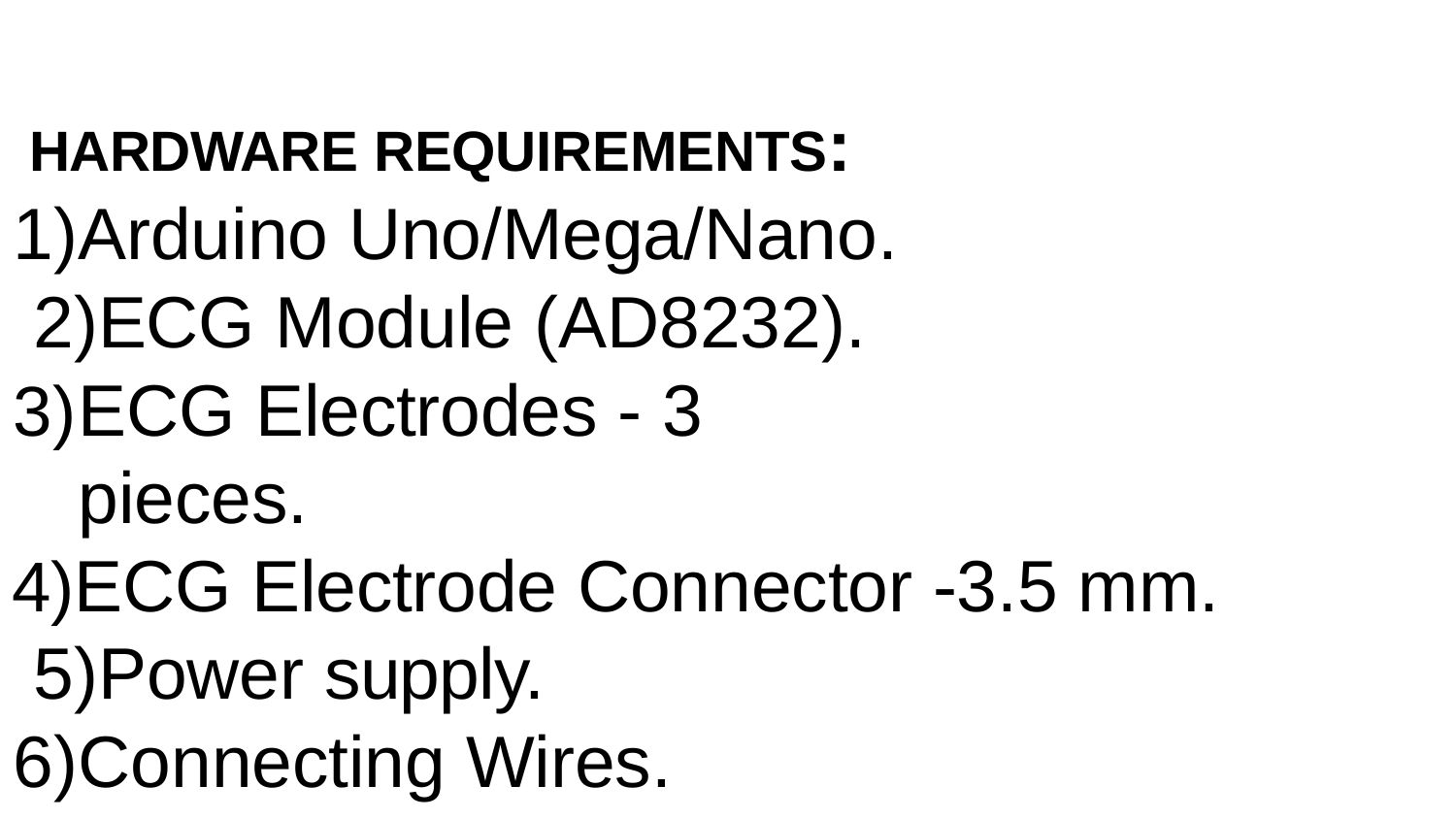

HARDWARE REQUIREMENTS:
1)Arduino Uno/Mega/Nano.  2)ECG Module (AD8232).
ECG Electrodes - 3 pieces.
ECG Electrode Connector -3.5 mm.  5)Power supply.
6)Connecting Wires.